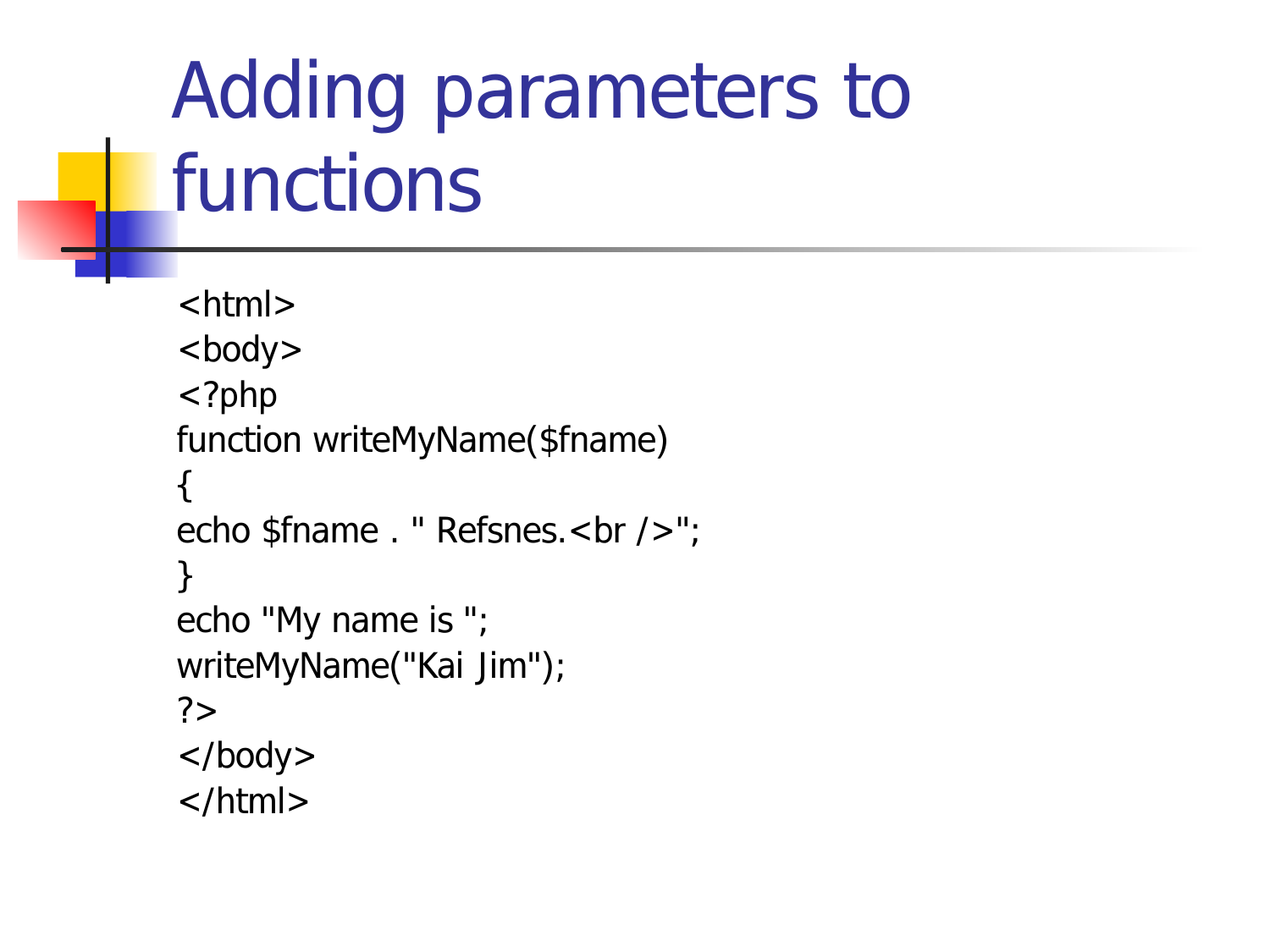

# Adding parameters to functions
<html>
<body>
<?php
function writeMyName($fname)
{
echo $fname . " Refsnes.<br />";
}
echo "My name is ";
writeMyName("Kai Jim");
?>
</body>
</html>